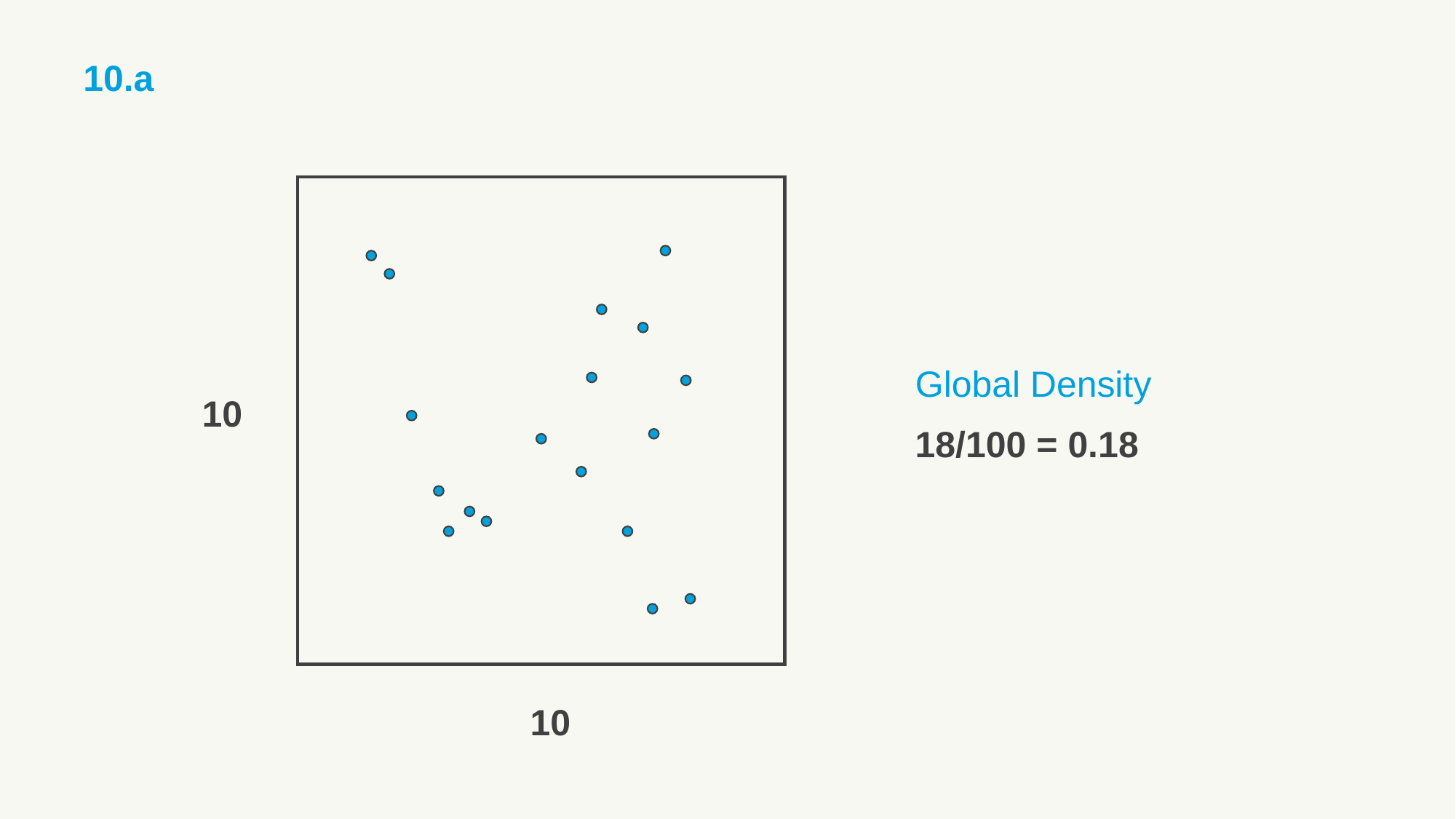

10.a

Global Density

10

18/100 = 0.18

10